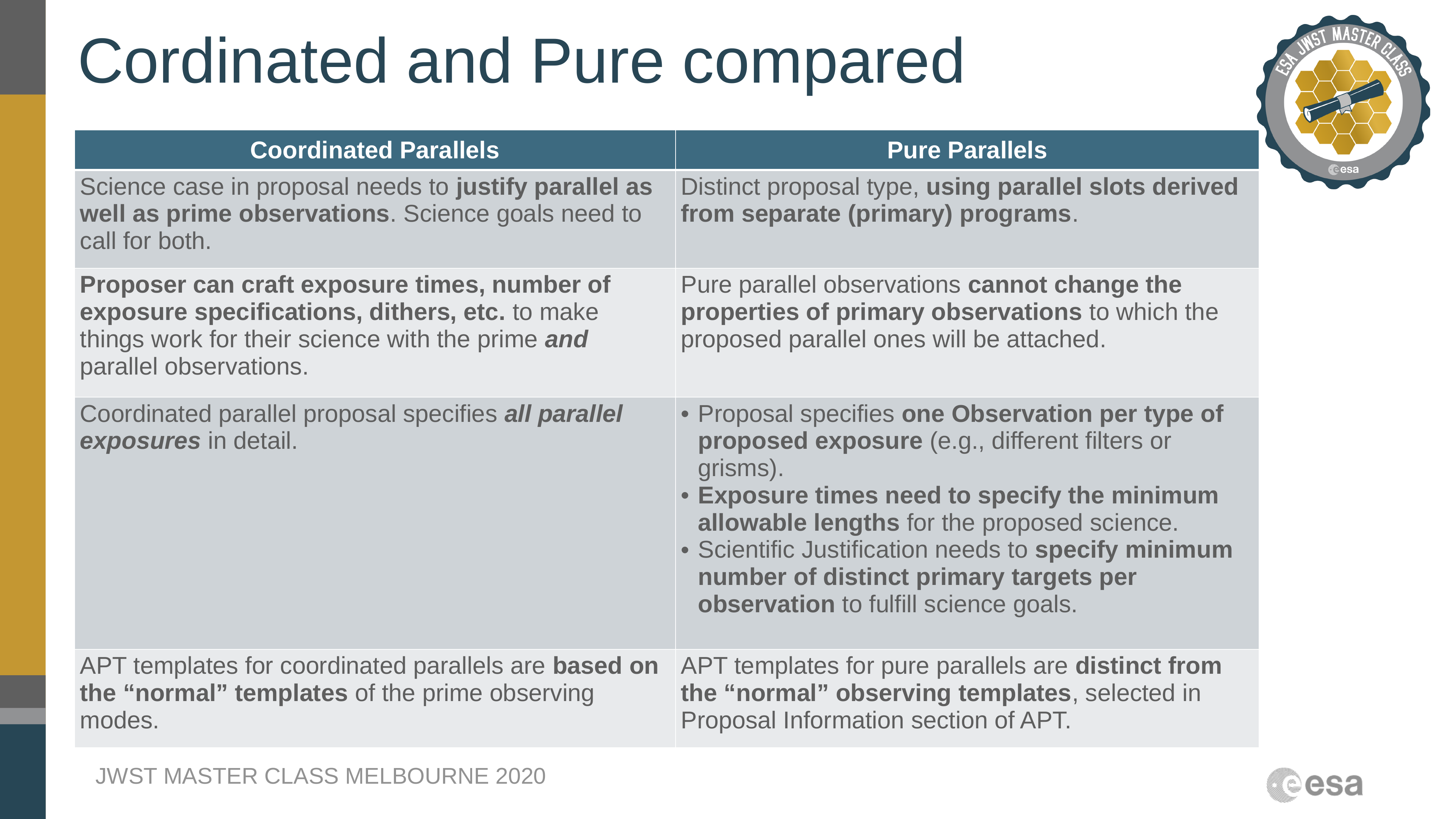

# Cordinated and Pure compared
| Coordinated Parallels | Pure Parallels |
| --- | --- |
| Science case in proposal needs to justify parallel as well as prime observations. Science goals need to call for both. | Distinct proposal type, using parallel slots derived from separate (primary) programs. |
| Proposer can craft exposure times, number of exposure specifications, dithers, etc. to make things work for their science with the prime and parallel observations. | Pure parallel observations cannot change the properties of primary observations to which the proposed parallel ones will be attached. |
| Coordinated parallel proposal specifies all parallel exposures in detail. | Proposal specifies one Observation per type of proposed exposure (e.g., different filters or grisms). Exposure times need to specify the minimum allowable lengths for the proposed science. Scientific Justification needs to specify minimum number of distinct primary targets per observation to fulfill science goals. |
| APT templates for coordinated parallels are based on the “normal” templates of the prime observing modes. | APT templates for pure parallels are distinct from the “normal” observing templates, selected in Proposal Information section of APT. |